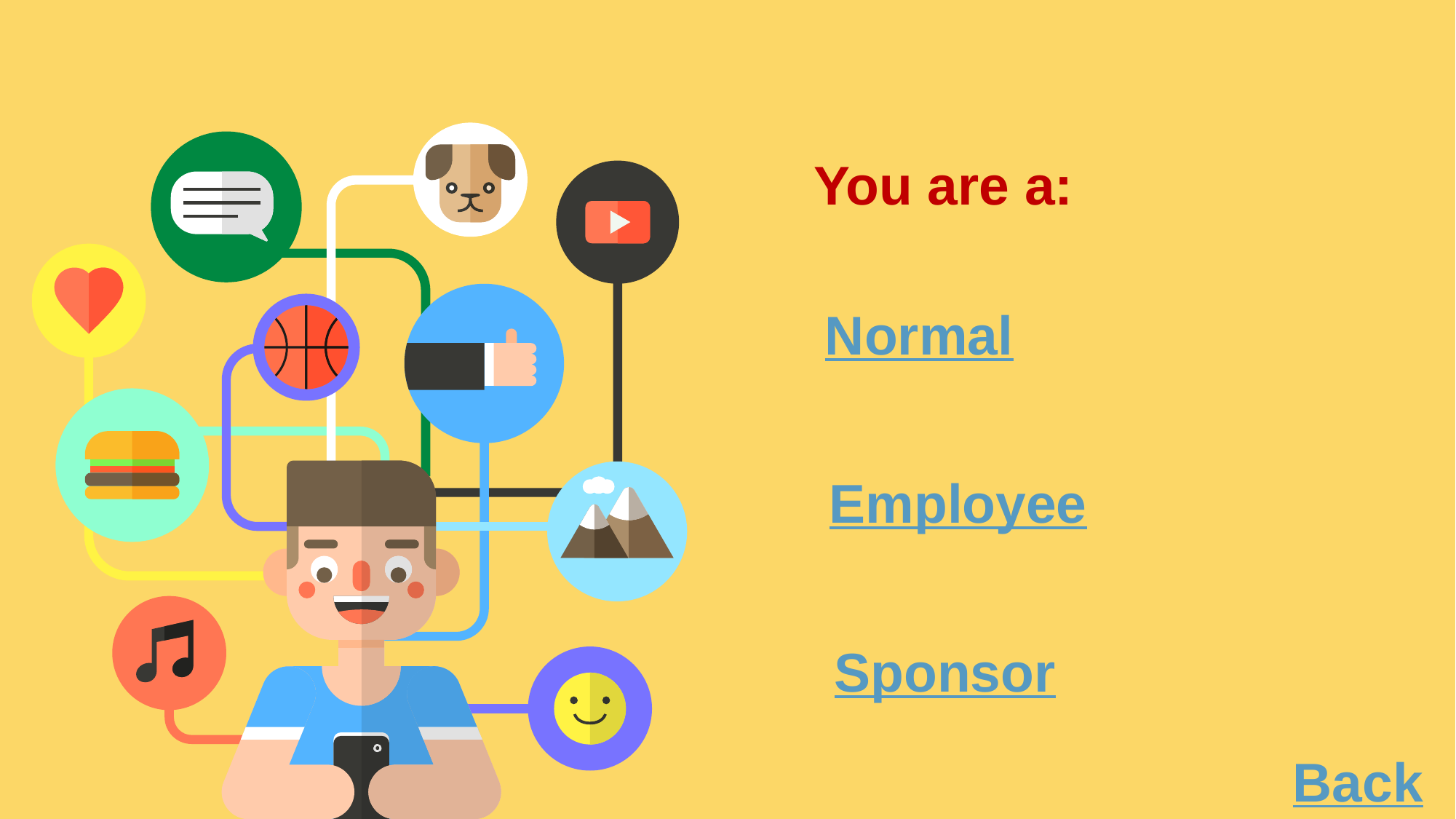

You are a:

Normal
Employee
Sponsor

Back